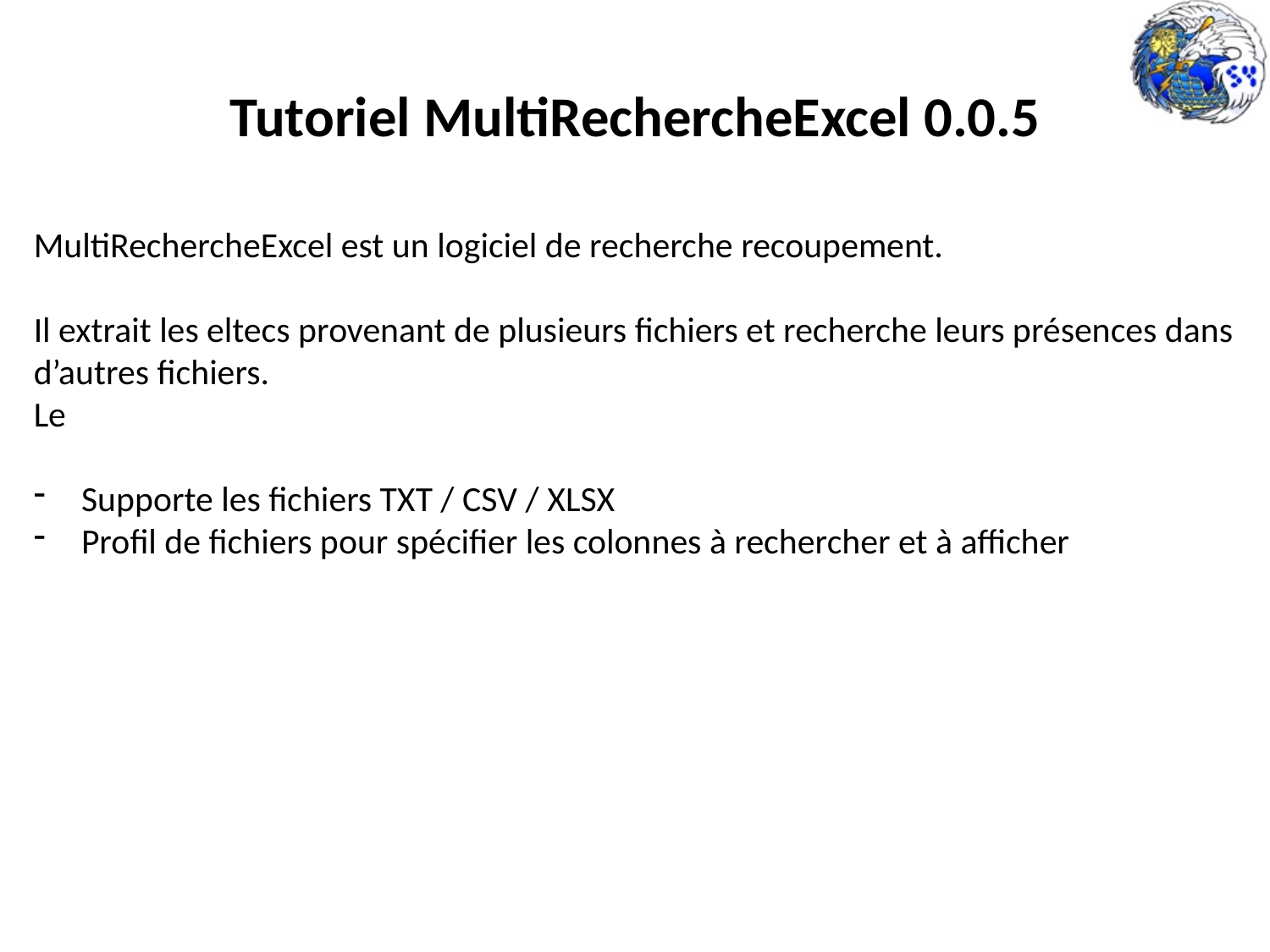

Tutoriel MultiRechercheExcel 0.0.5
MultiRechercheExcel est un logiciel de recherche recoupement.

Il extrait les eltecs provenant de plusieurs fichiers et recherche leurs présences dans d’autres fichiers.
Le

Supporte les fichiers TXT / CSV / XLSX
Profil de fichiers pour spécifier les colonnes à rechercher et à afficher